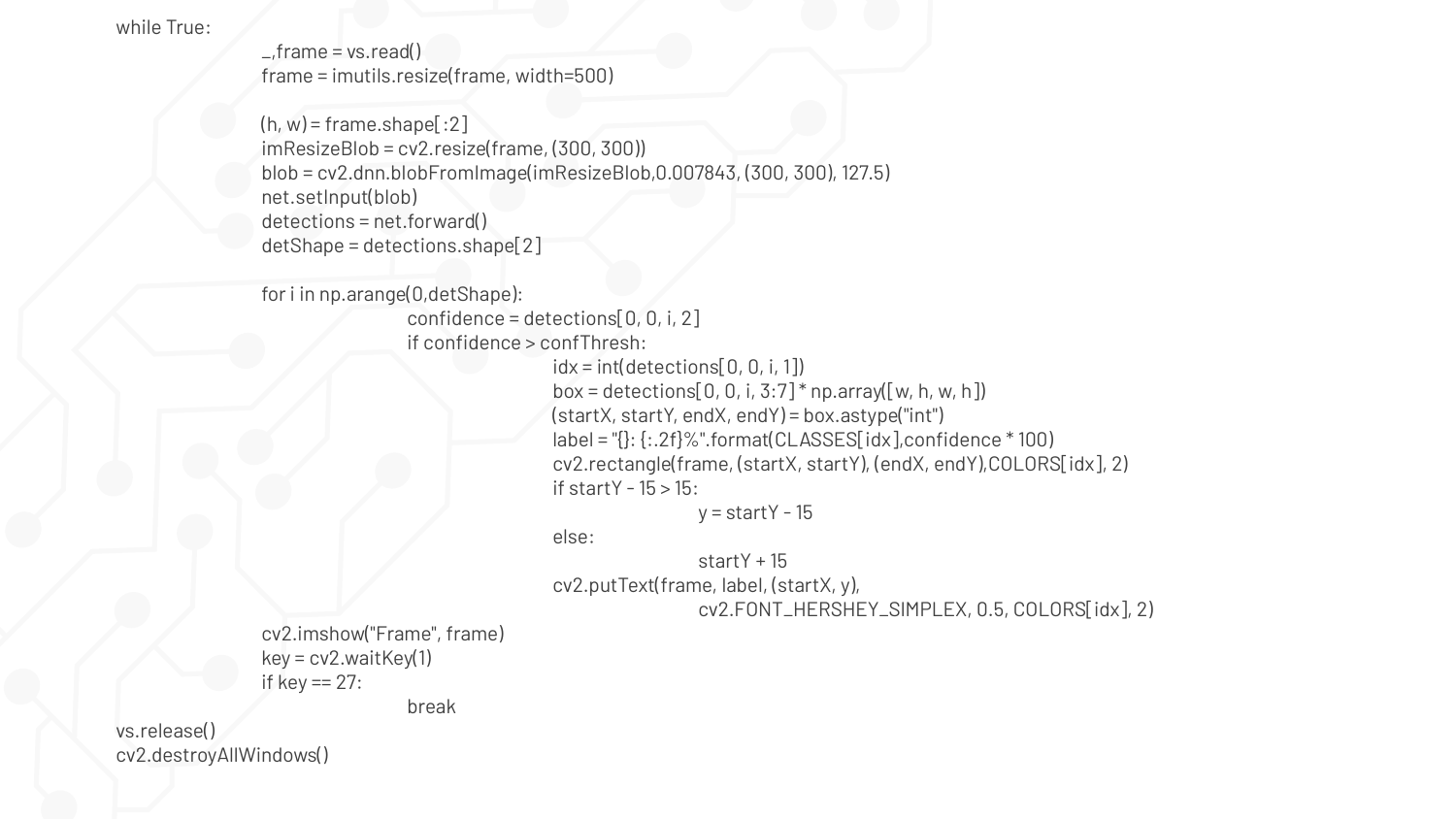

while True:
	_,frame = vs.read()
	frame = imutils.resize(frame, width=500)

	(h, w) = frame.shape[:2]
	imResizeBlob = cv2.resize(frame, (300, 300))
	blob = cv2.dnn.blobFromImage(imResizeBlob,0.007843, (300, 300), 127.5)
	net.setInput(blob)
	detections = net.forward()
	detShape = detections.shape[2]

	for i in np.arange(0,detShape):
		confidence = detections[0, 0, i, 2]
		if confidence > confThresh:
			idx = int(detections[0, 0, i, 1])
			box = detections[0, 0, i, 3:7] * np.array([w, h, w, h])
			(startX, startY, endX, endY) = box.astype("int")
			label = "{}: {:.2f}%".format(CLASSES[idx],confidence * 100)
			cv2.rectangle(frame, (startX, startY), (endX, endY),COLORS[idx], 2)
			if startY - 15 > 15:
				y = startY - 15
			else:
				startY + 15
			cv2.putText(frame, label, (startX, y),
				cv2.FONT_HERSHEY_SIMPLEX, 0.5, COLORS[idx], 2)
	cv2.imshow("Frame", frame)
	key = cv2.waitKey(1)
	if key == 27:
		break
vs.release()
cv2.destroyAllWindows()